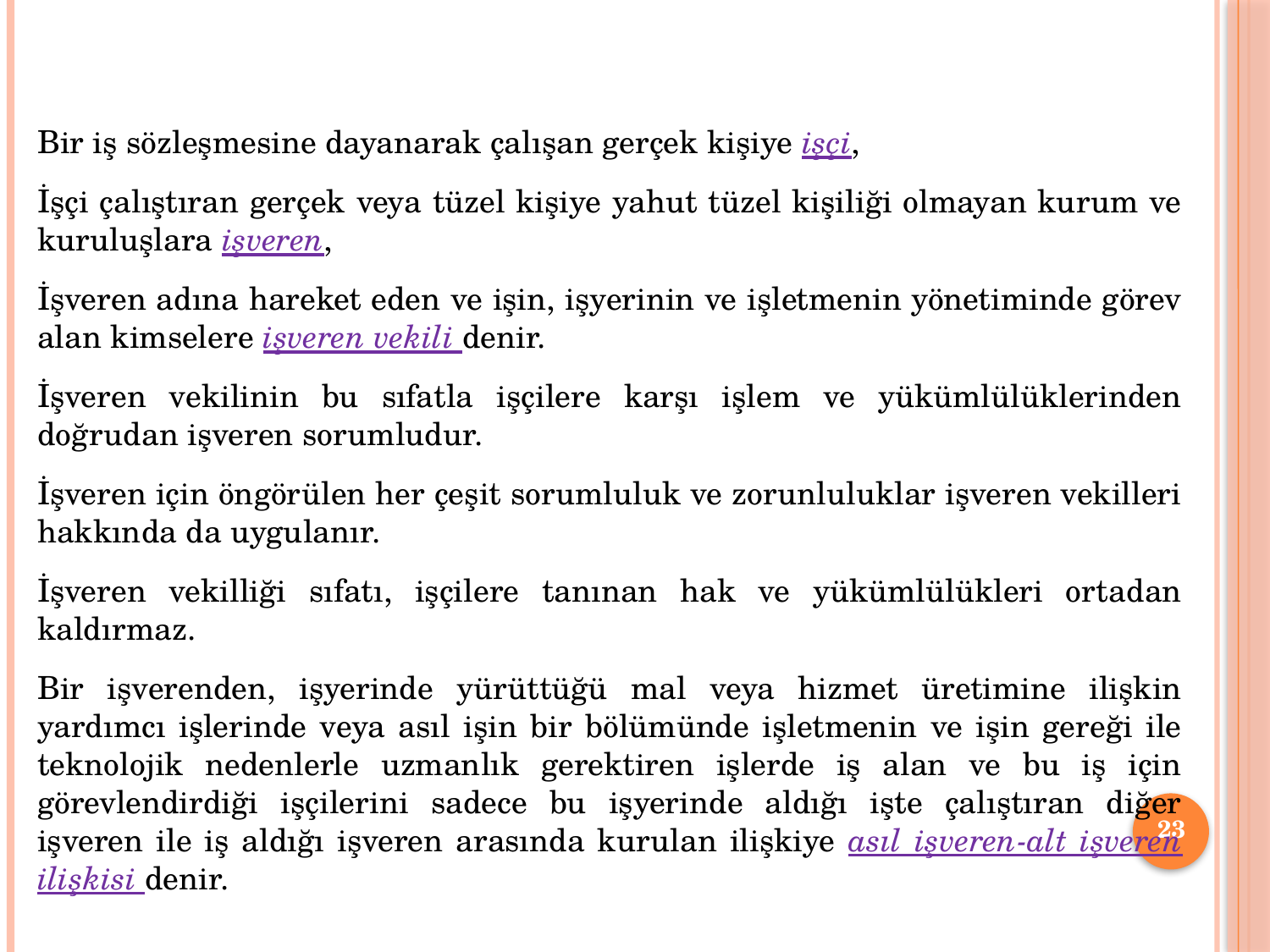

Bir iş sözleşmesine dayanarak çalışan gerçek kişiye işçi,
İşçi çalıştıran gerçek veya tüzel kişiye yahut tüzel kişiliği olmayan kurum ve kuruluşlara işveren,
İşveren adına hareket eden ve işin, işyerinin ve işletmenin yönetiminde görev alan kimselere işveren vekili denir.
İşveren vekilinin bu sıfatla işçilere karşı işlem ve yükümlülüklerinden doğrudan işveren sorumludur.
İşveren için öngörülen her çeşit sorumluluk ve zorunluluklar işveren vekilleri hakkında da uygulanır.
İşveren vekilliği sıfatı, işçilere tanınan hak ve yükümlülükleri ortadan kaldırmaz.
Bir işverenden, işyerinde yürüttüğü mal veya hizmet üretimine ilişkin yardımcı işlerinde veya asıl işin bir bölümünde işletmenin ve işin gereği ile teknolojik nedenlerle uzmanlık gerektiren işlerde iş alan ve bu iş için görevlendirdiği işçilerini sadece bu işyerinde aldığı işte çalıştıran diğer işveren ile iş aldığı işveren arasında kurulan ilişkiye asıl işveren-alt işveren ilişkisi denir.

23